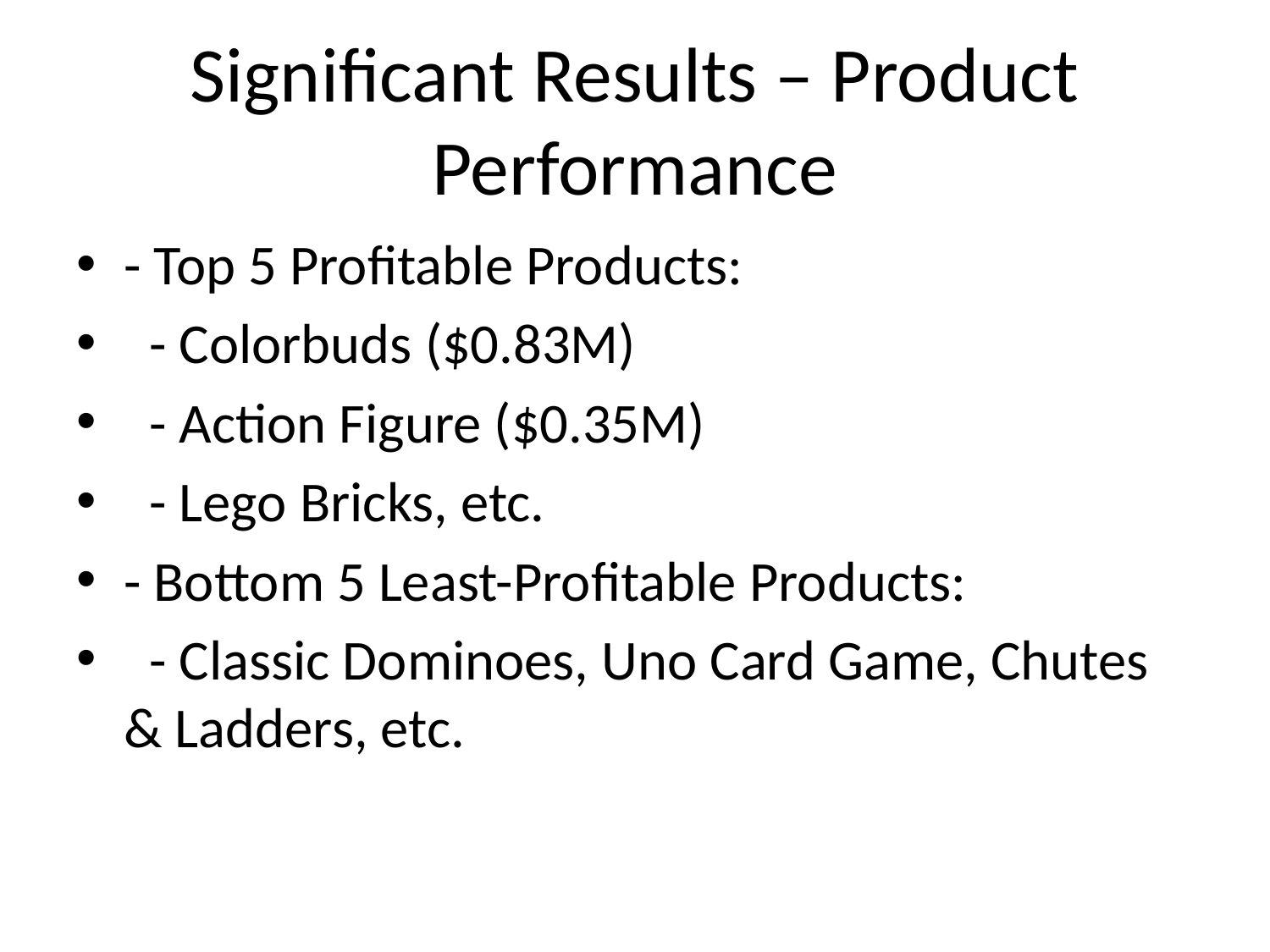

# Significant Results – Product Performance
- Top 5 Profitable Products:
  - Colorbuds ($0.83M)
  - Action Figure ($0.35M)
  - Lego Bricks, etc.
- Bottom 5 Least-Profitable Products:
  - Classic Dominoes, Uno Card Game, Chutes & Ladders, etc.